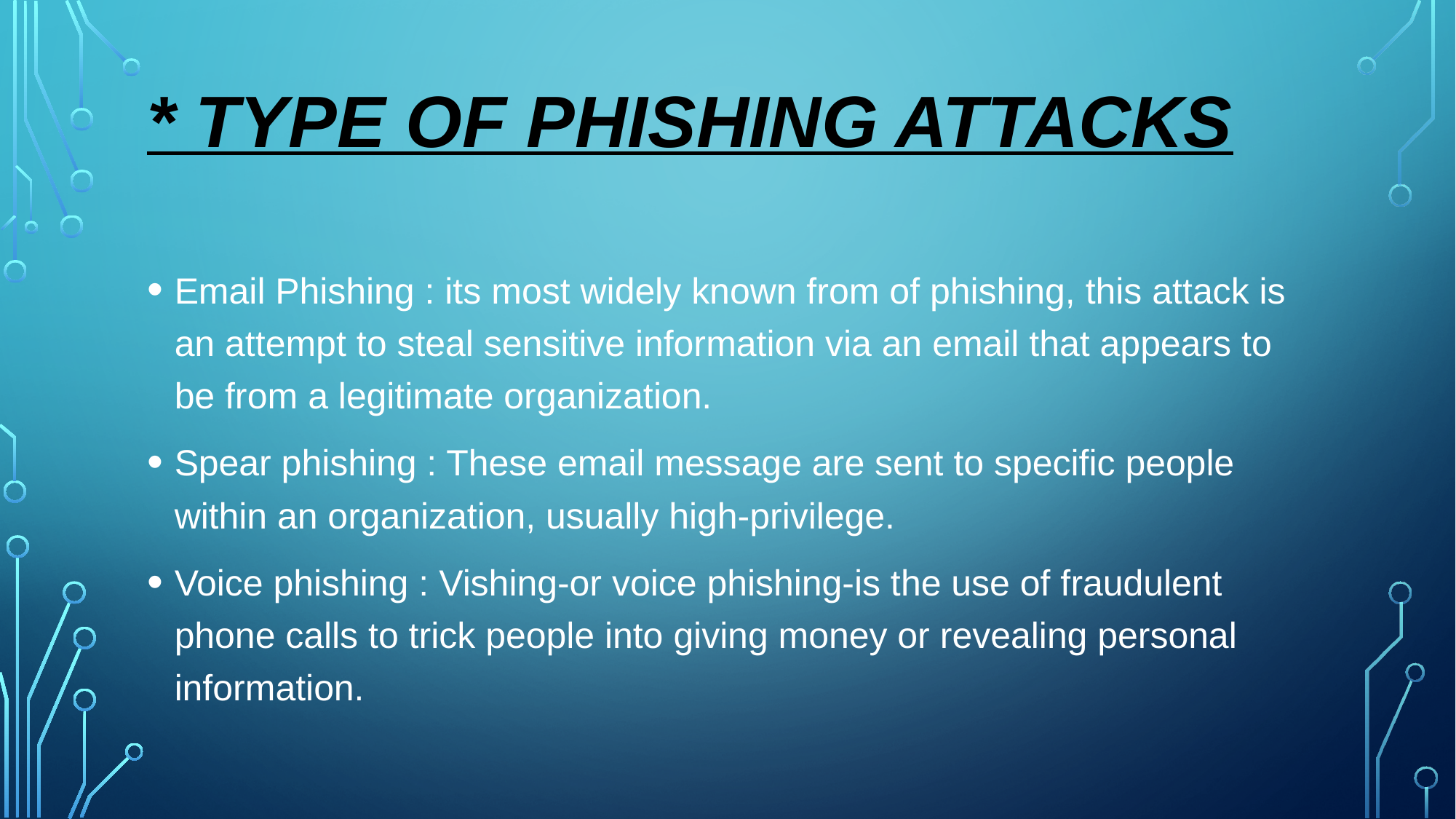

# * Type of phishing attacks
Email Phishing : its most widely known from of phishing, this attack is an attempt to steal sensitive information via an email that appears to be from a legitimate organization.
Spear phishing : These email message are sent to specific people within an organization, usually high-privilege.
Voice phishing : Vishing-or voice phishing-is the use of fraudulent phone calls to trick people into giving money or revealing personal information.